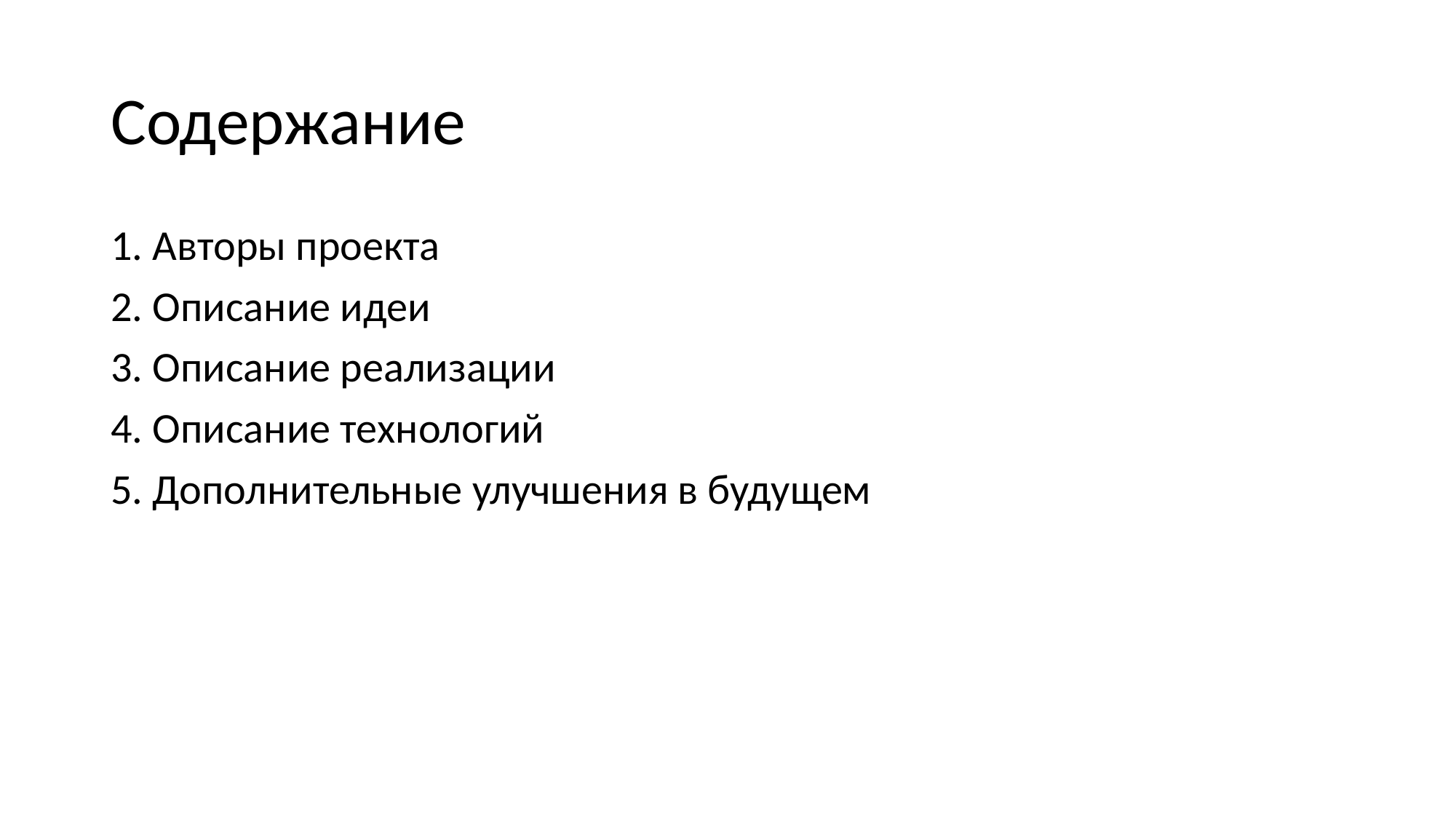

# Содержание
1. Авторы проекта
2. Описание идеи
3. Описание реализации
4. Описание технологий
5. Дополнительные улучшения в будущем